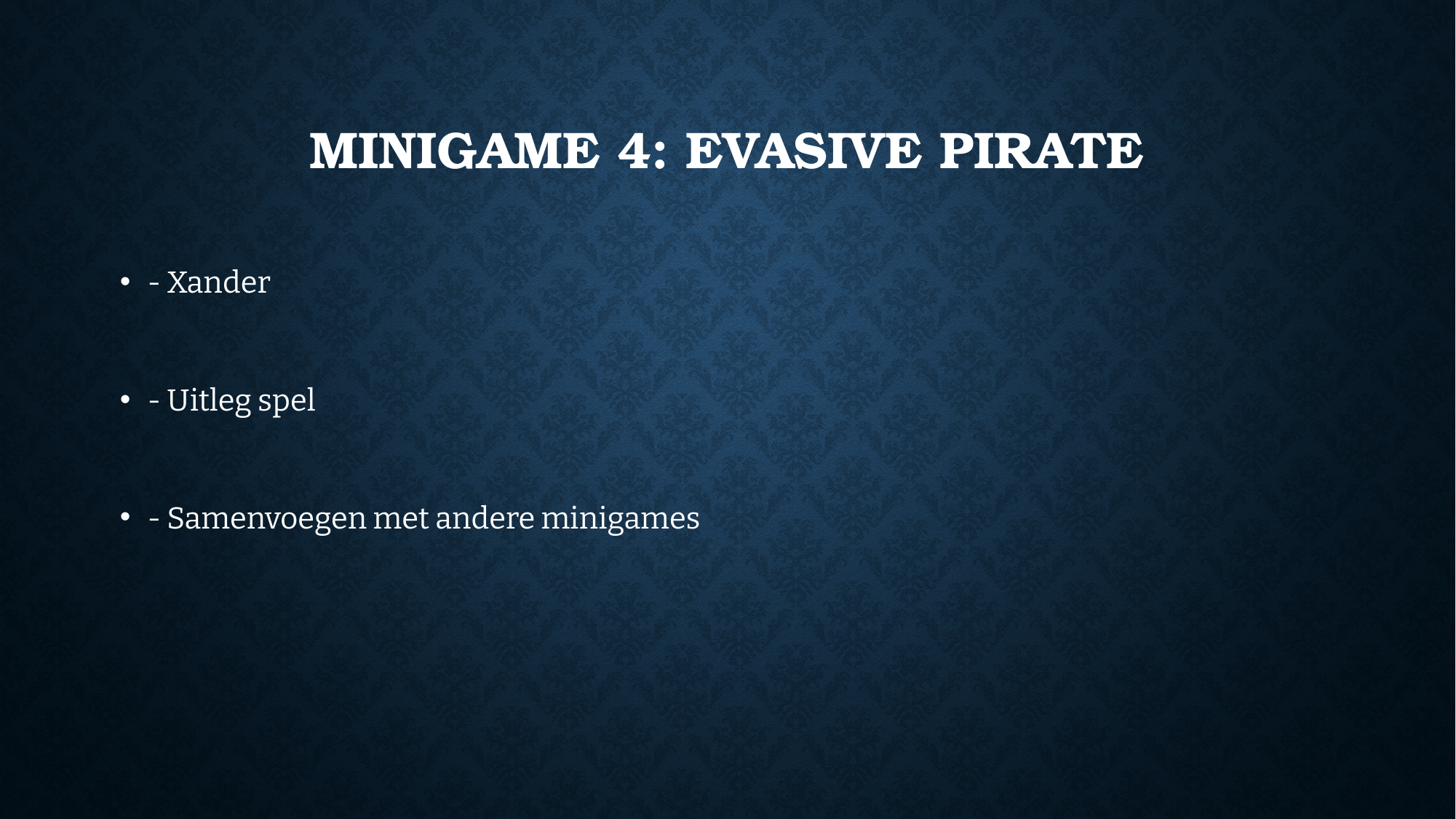

# Minigame 4: Evasive pirate
- Xander

- Uitleg spel

- Samenvoegen met andere minigames